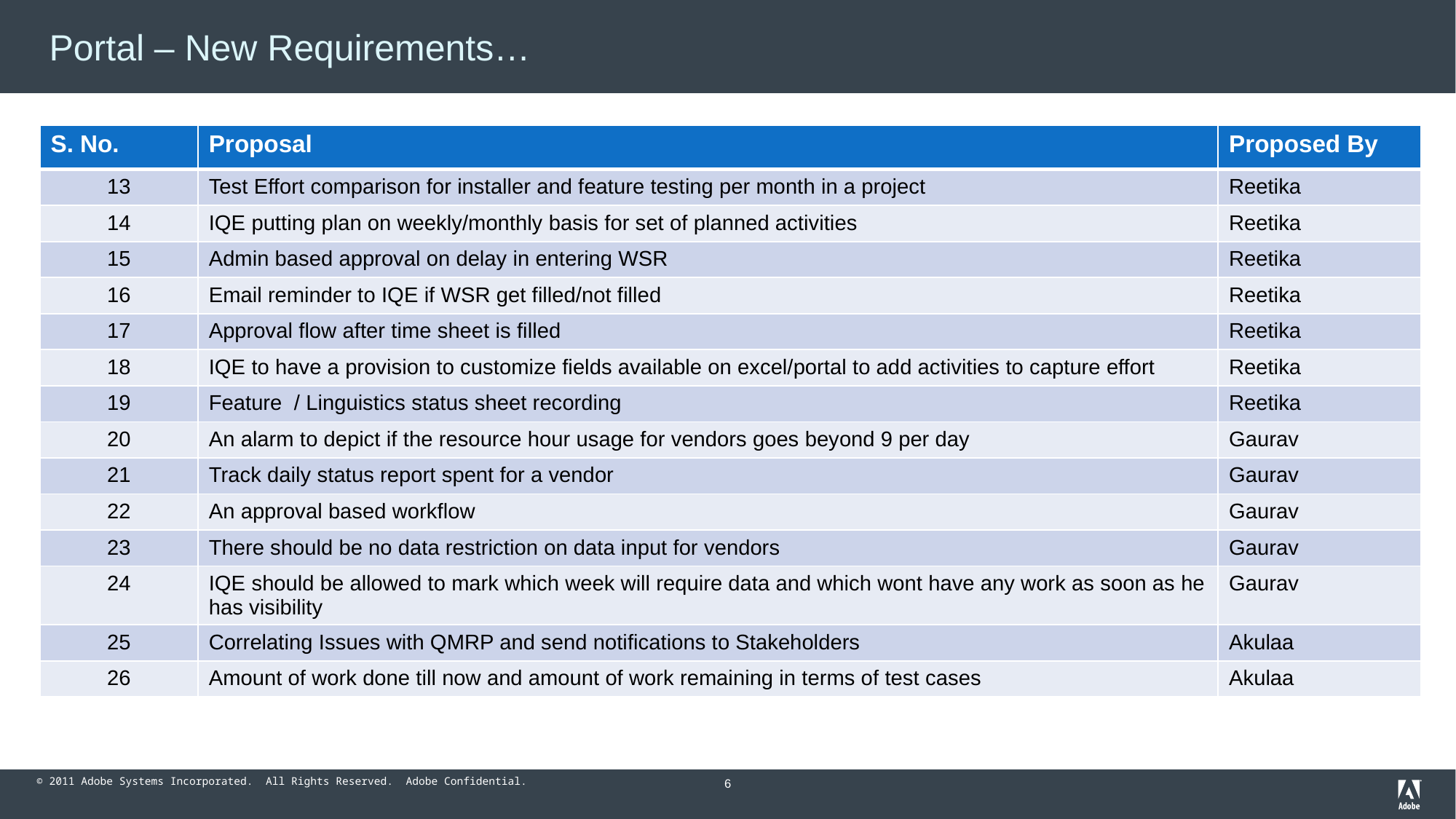

# Portal – New Requirements…

| S. No. | Proposal | Proposed By |
| --- | --- | --- |
| 13 | Test Effort comparison for installer and feature testing per month in a project | Reetika |
| 14 | IQE putting plan on weekly/monthly basis for set of planned activities | Reetika |
| 15 | Admin based approval on delay in entering WSR | Reetika |
| 16 | Email reminder to IQE if WSR get filled/not filled | Reetika |
| 17 | Approval flow after time sheet is filled | Reetika |
| 18 | IQE to have a provision to customize fields available on excel/portal to add activities to capture effort | Reetika |
| 19 | Feature / Linguistics status sheet recording | Reetika |
| 20 | An alarm to depict if the resource hour usage for vendors goes beyond 9 per day | Gaurav |
| 21 | Track daily status report spent for a vendor | Gaurav |
| 22 | An approval based workflow | Gaurav |
| 23 | There should be no data restriction on data input for vendors | Gaurav |
| 24 | IQE should be allowed to mark which week will require data and which wont have any work as soon as he has visibility | Gaurav |
| 25 | Correlating Issues with QMRP and send notifications to Stakeholders | Akulaa |
| 26 | Amount of work done till now and amount of work remaining in terms of test cases | Akulaa |
6